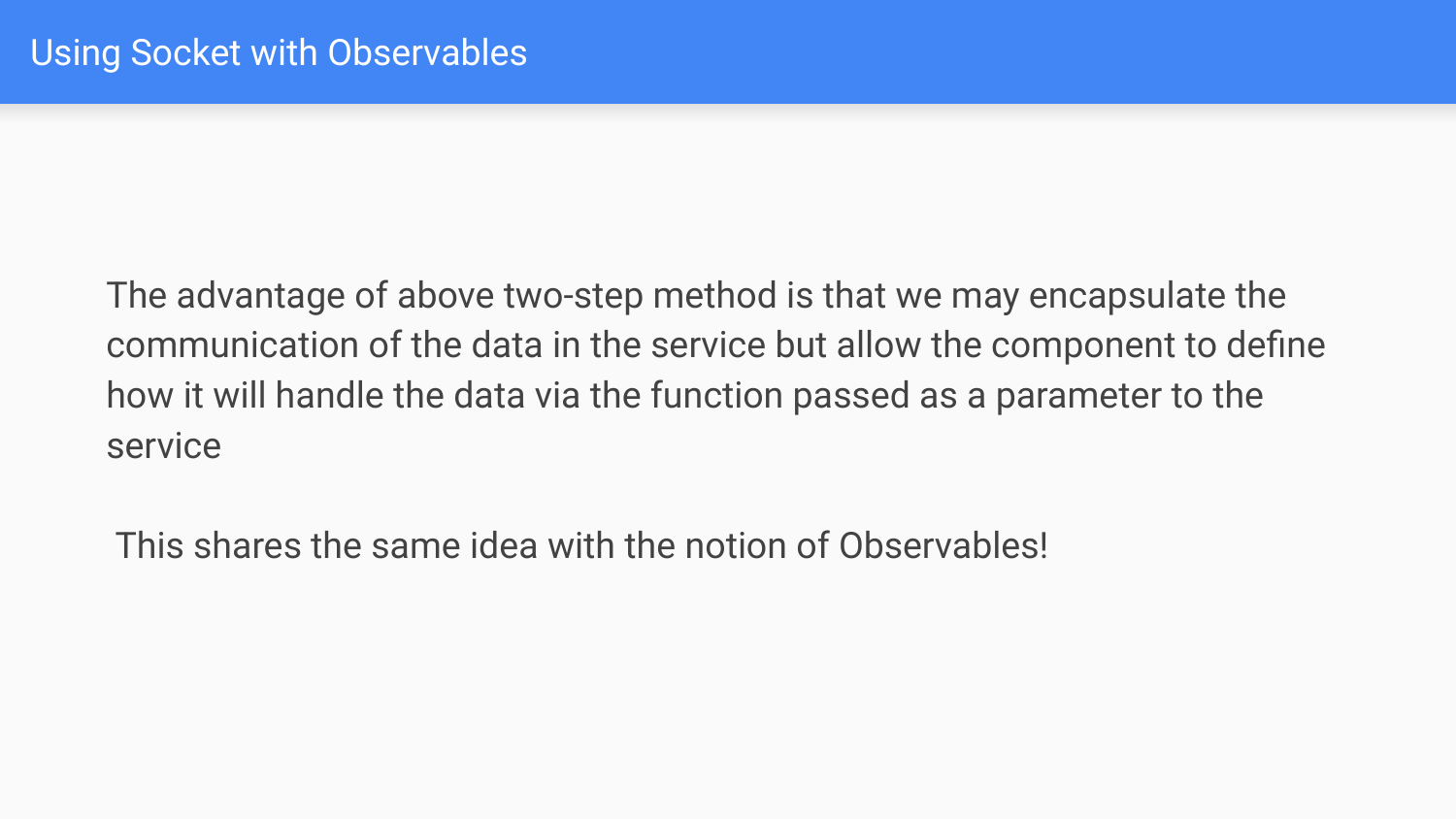

# Using Socket with Observables

The advantage of above two-step method is that we may encapsulate the  communication of the data in the service but allow the component to define how it will handle the data via the function passed as a parameter to the service

 This shares the same idea with the notion of Observables!